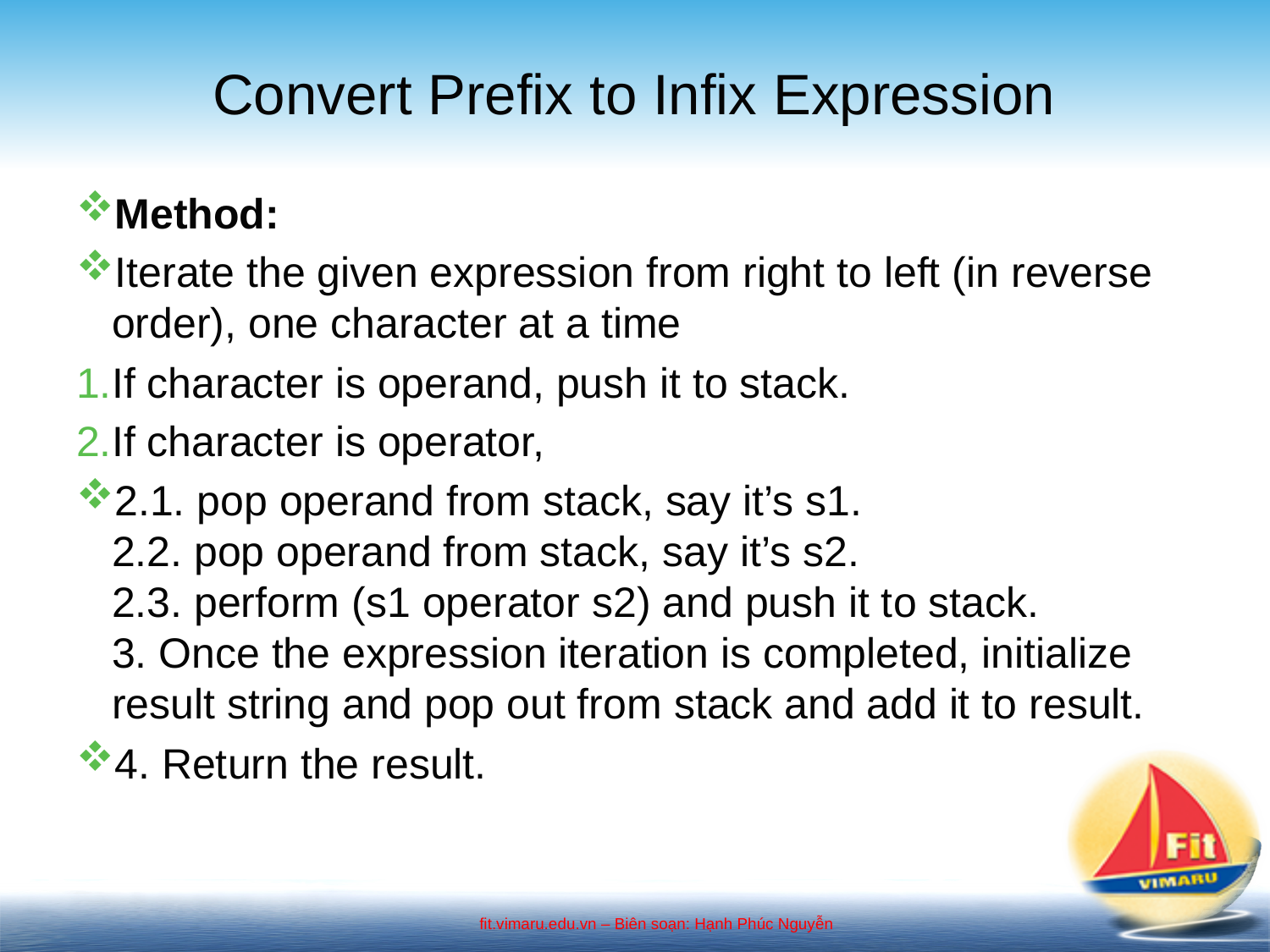

# Convert Prefix to Infix Expression
Method:
Iterate the given expression from right to left (in reverse order), one character at a time
If character is operand, push it to stack.
If character is operator,
2.1. pop operand from stack, say it’s s1.
2.2. pop operand from stack, say it’s s2.
2.3. perform (s1 operator s2) and push it to stack.
3. Once the expression iteration is completed, initialize result string and pop out from stack and add it to result.
4. Return the result.